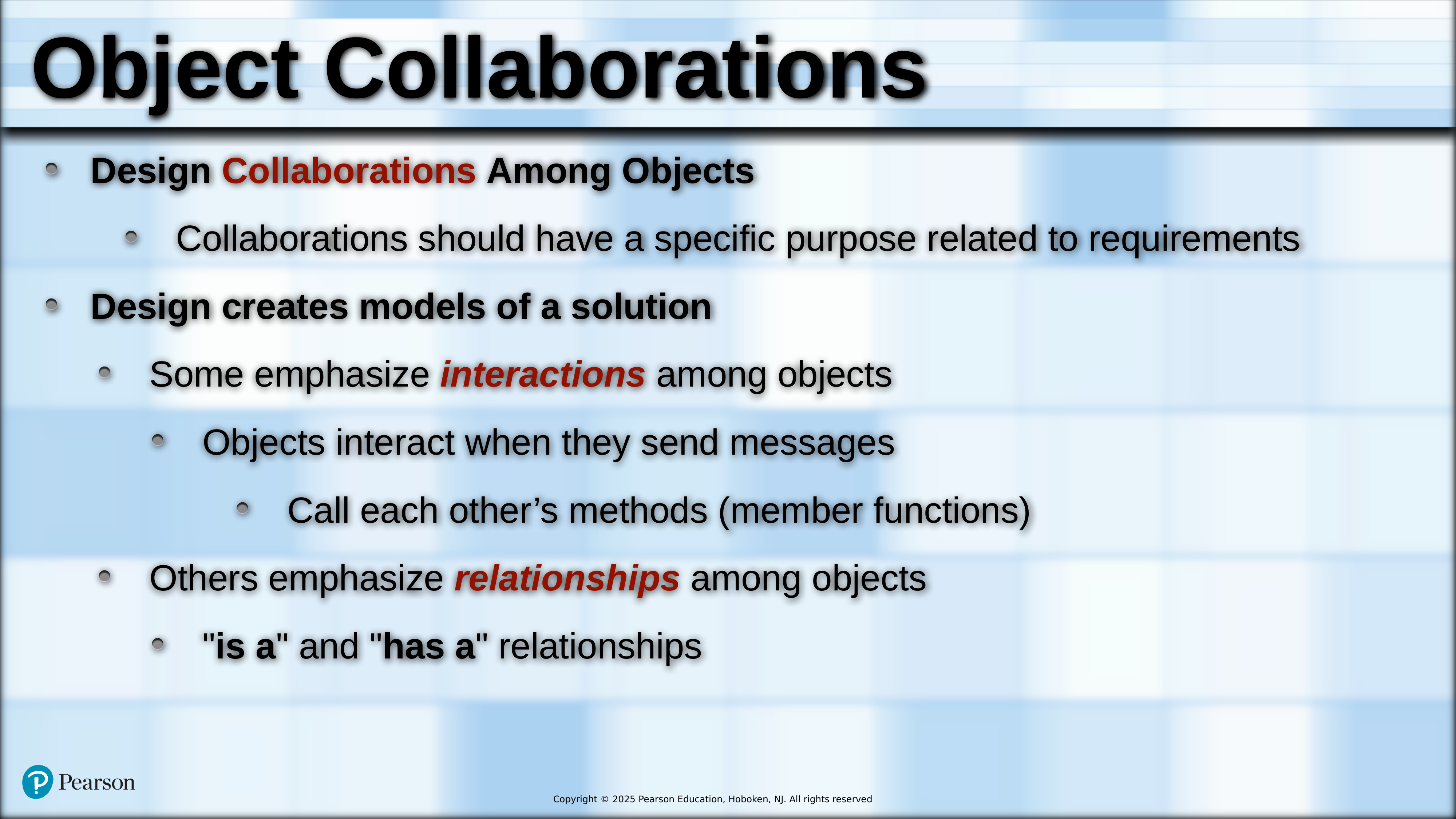

# Object Collaborations
Design Collaborations Among Objects
Collaborations should have a specific purpose related to requirements
Design creates models of a solution
Some emphasize interactions among objects
Objects interact when they send messages
Call each other’s methods (member functions)
Others emphasize relationships among objects
"is a" and "has a" relationships